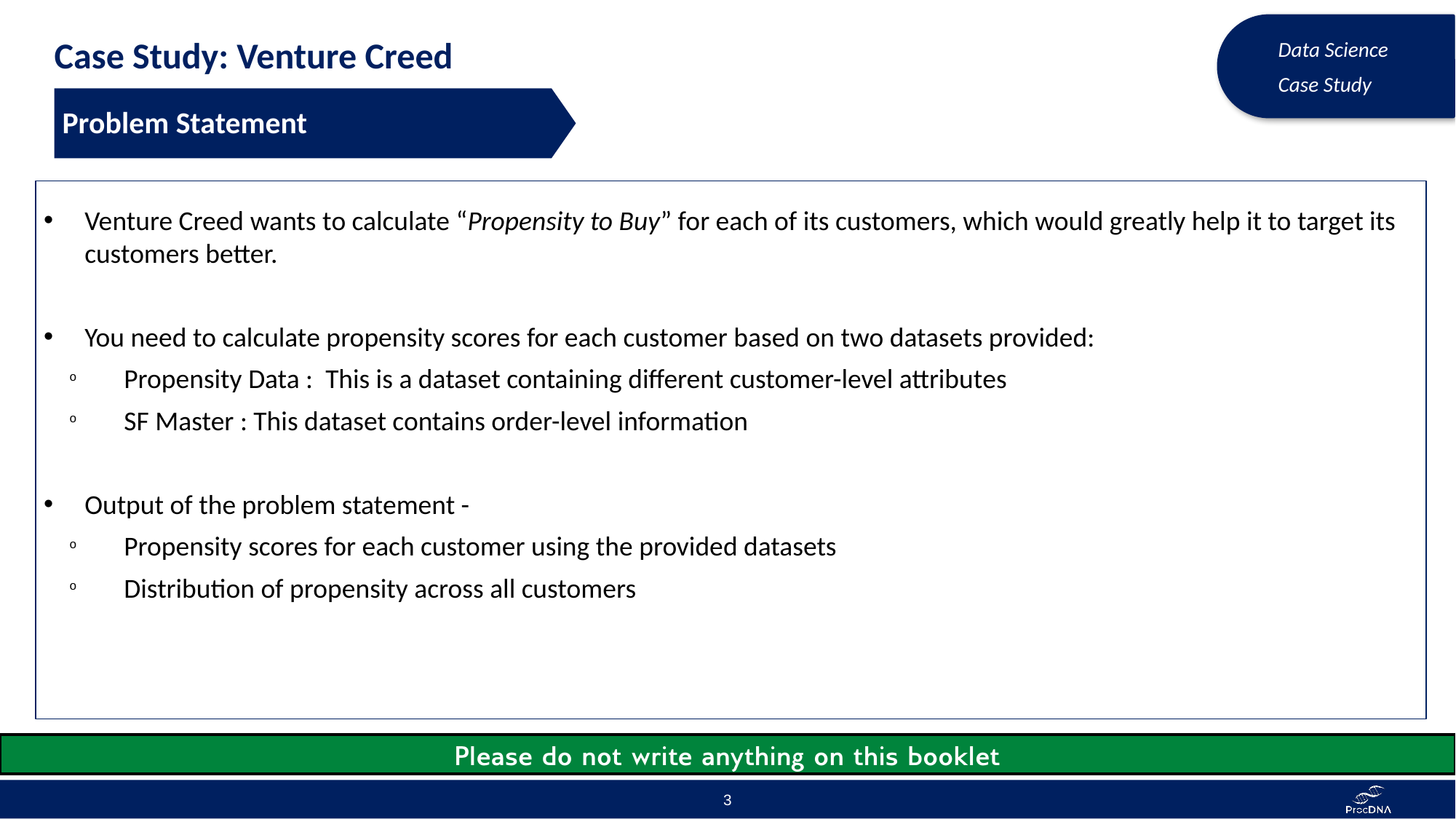

Data Science
Case Study
Case Study: Venture Creed
Problem Statement
Venture Creed wants to calculate “Propensity to Buy” for each of its customers, which would greatly help it to target its customers better.

You need to calculate propensity scores for each customer based on two datasets provided:
Propensity Data :  This is a dataset containing different customer-level attributes
SF Master : This dataset contains order-level information

Output of the problem statement -
Propensity scores for each customer using the provided datasets
Distribution of propensity across all customers
Please do not write anything on this booklet
3